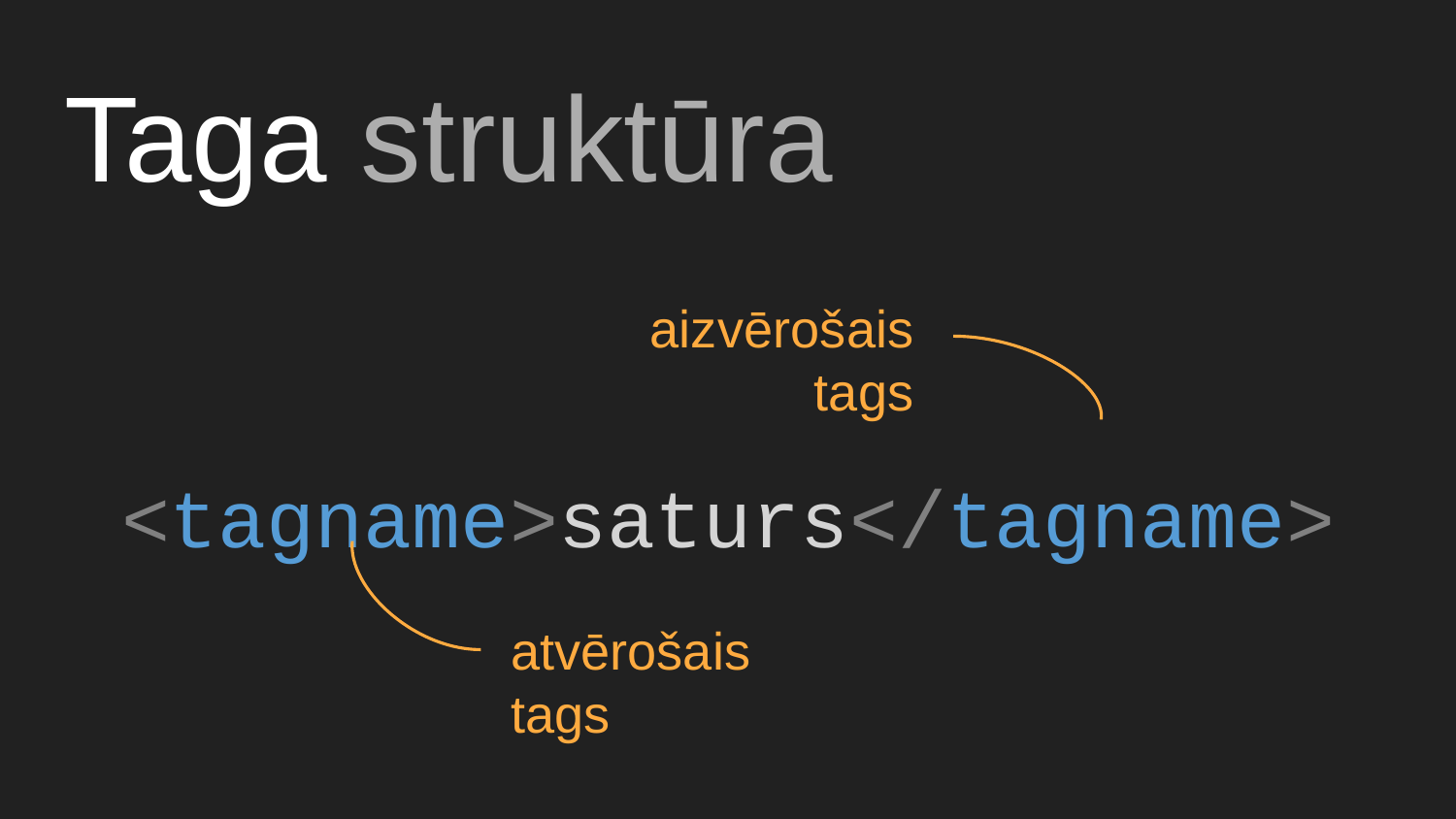

Taga struktūra
aizvērošais tags

<tagname>saturs</tagname>

atvērošais tags